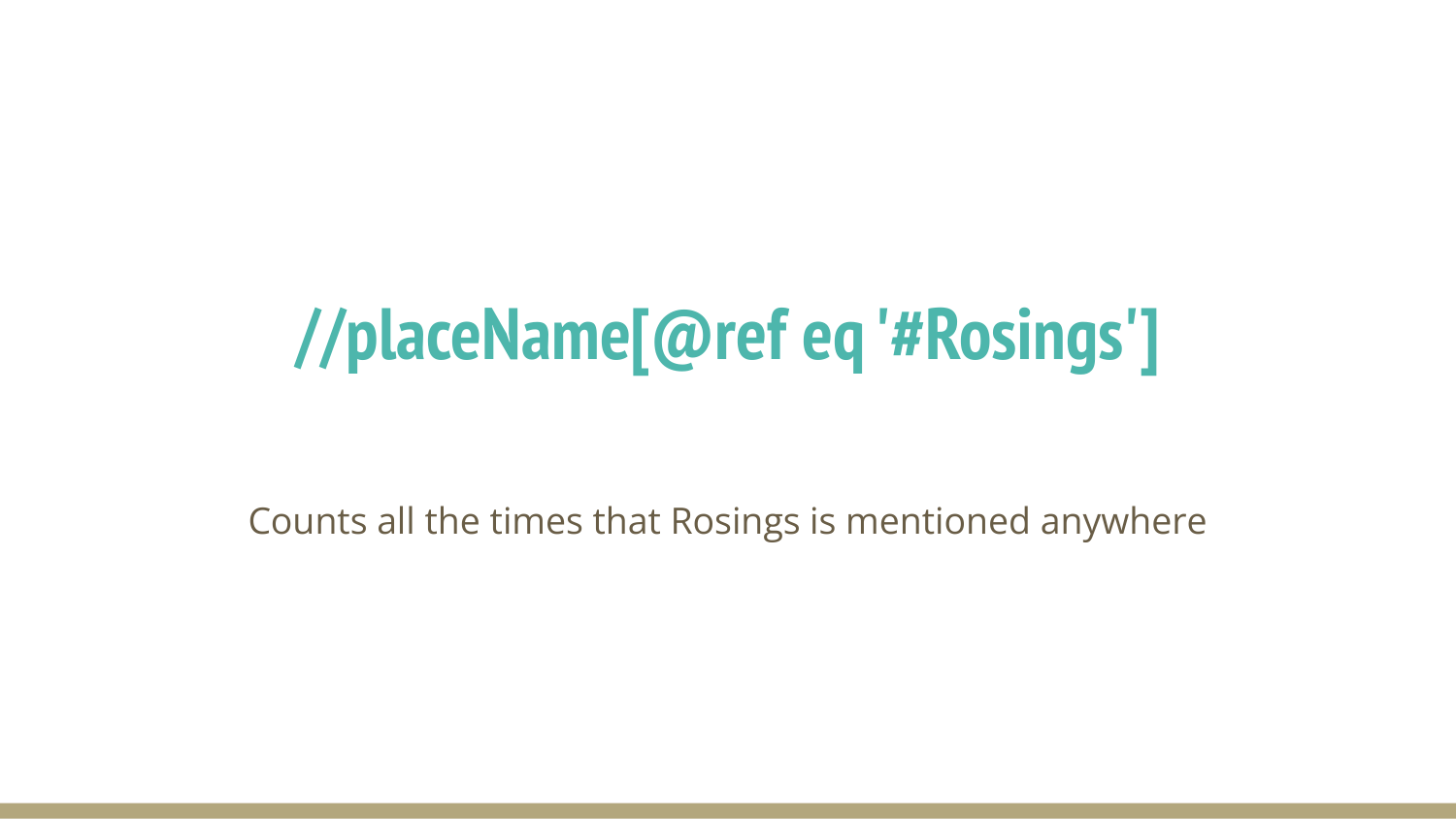

# //placeName[@ref eq '#Rosings']
Counts all the times that Rosings is mentioned anywhere